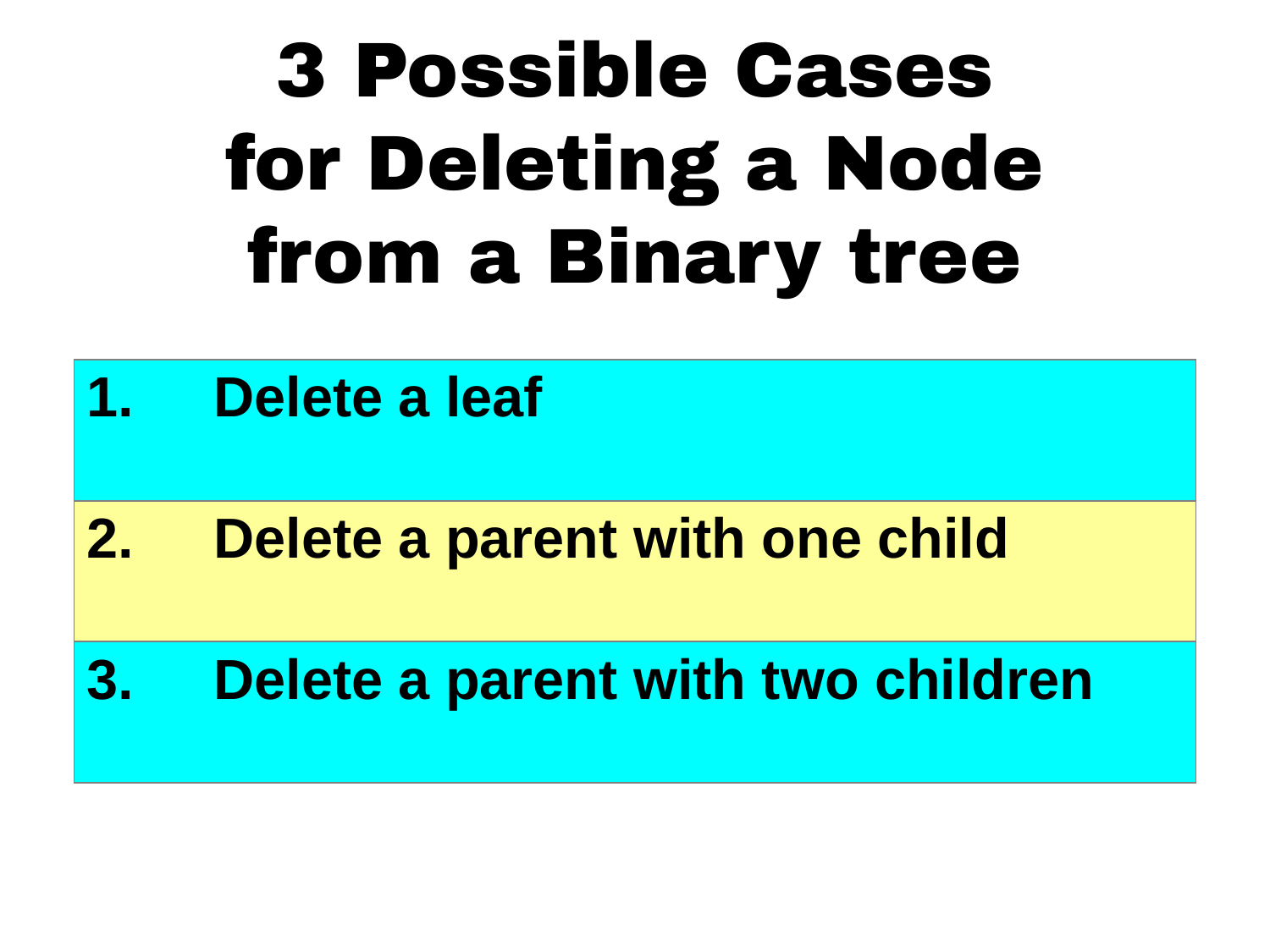

# 3 Possible Cases for Deleting a Node from a Binary tree
| 1. Delete a leaf |
| --- |
| 2. Delete a parent with one child |
| 3. Delete a parent with two children |